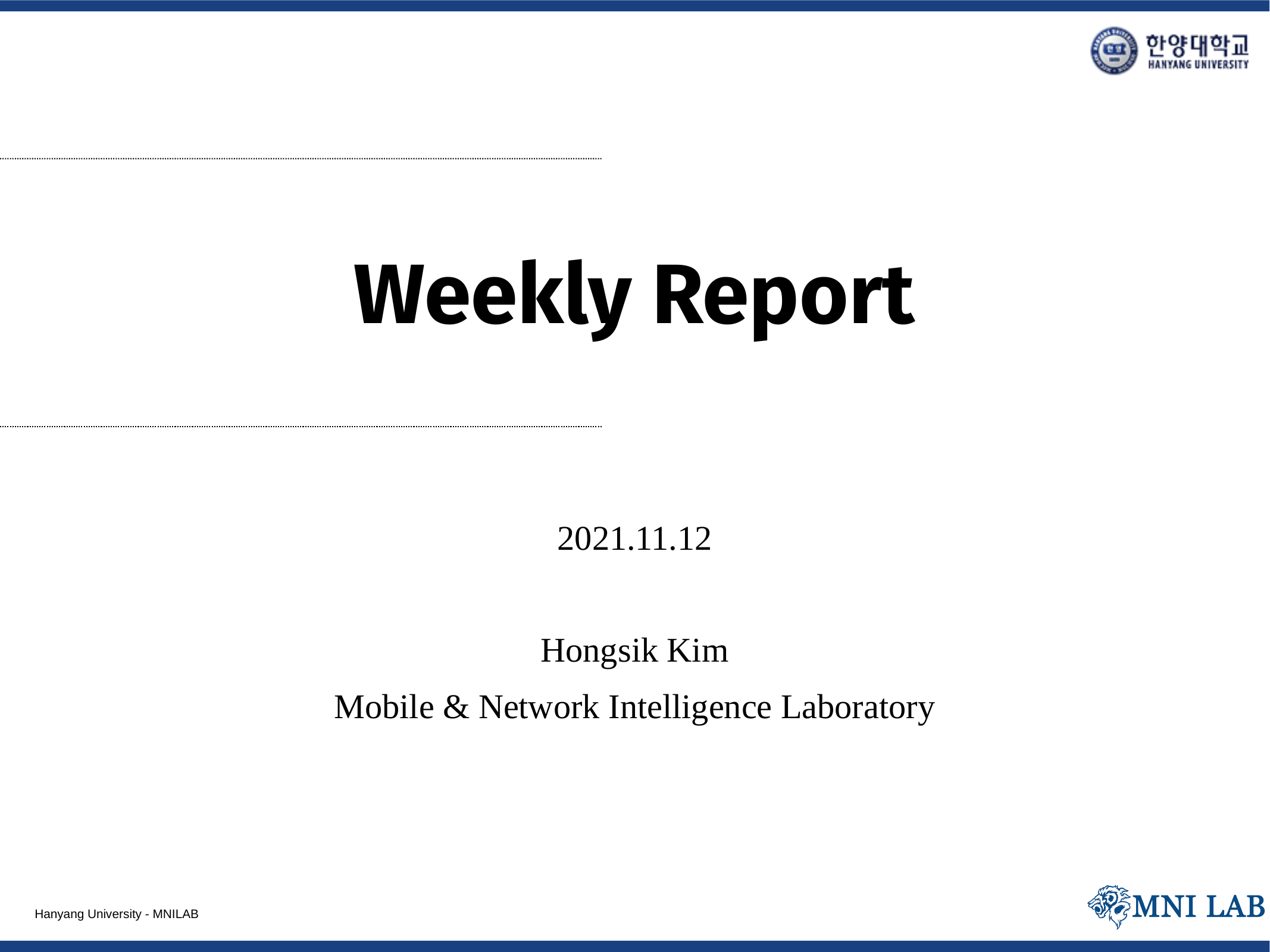

# Weekly Report
2021.11.12

Hongsik Kim
Mobile & Network Intelligence Laboratory